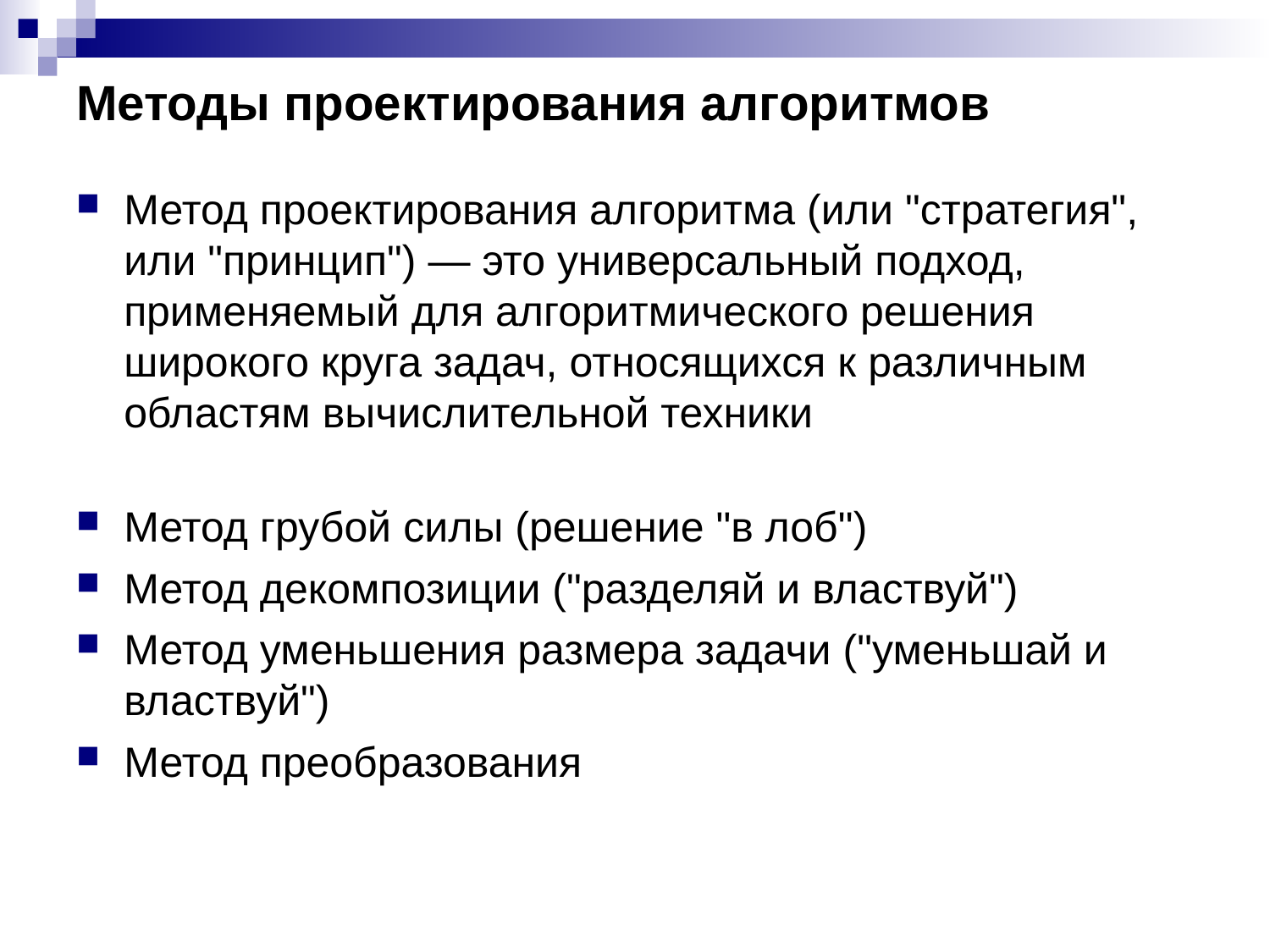

# Методы проектирования алгоритмов
Метод проектирования алгоритма (или "стратегия", или "принцип") — это универсальный подход,  применяемый для алгоритмического решения широкого круга задач, относящихся к различным областям вычислительной техники

Метод грубой силы (решение "в лоб")
Метод декомпозиции ("разделяй и властвуй")
Метод уменьшения размера задачи ("уменьшай и властвуй")
Метод преобразования